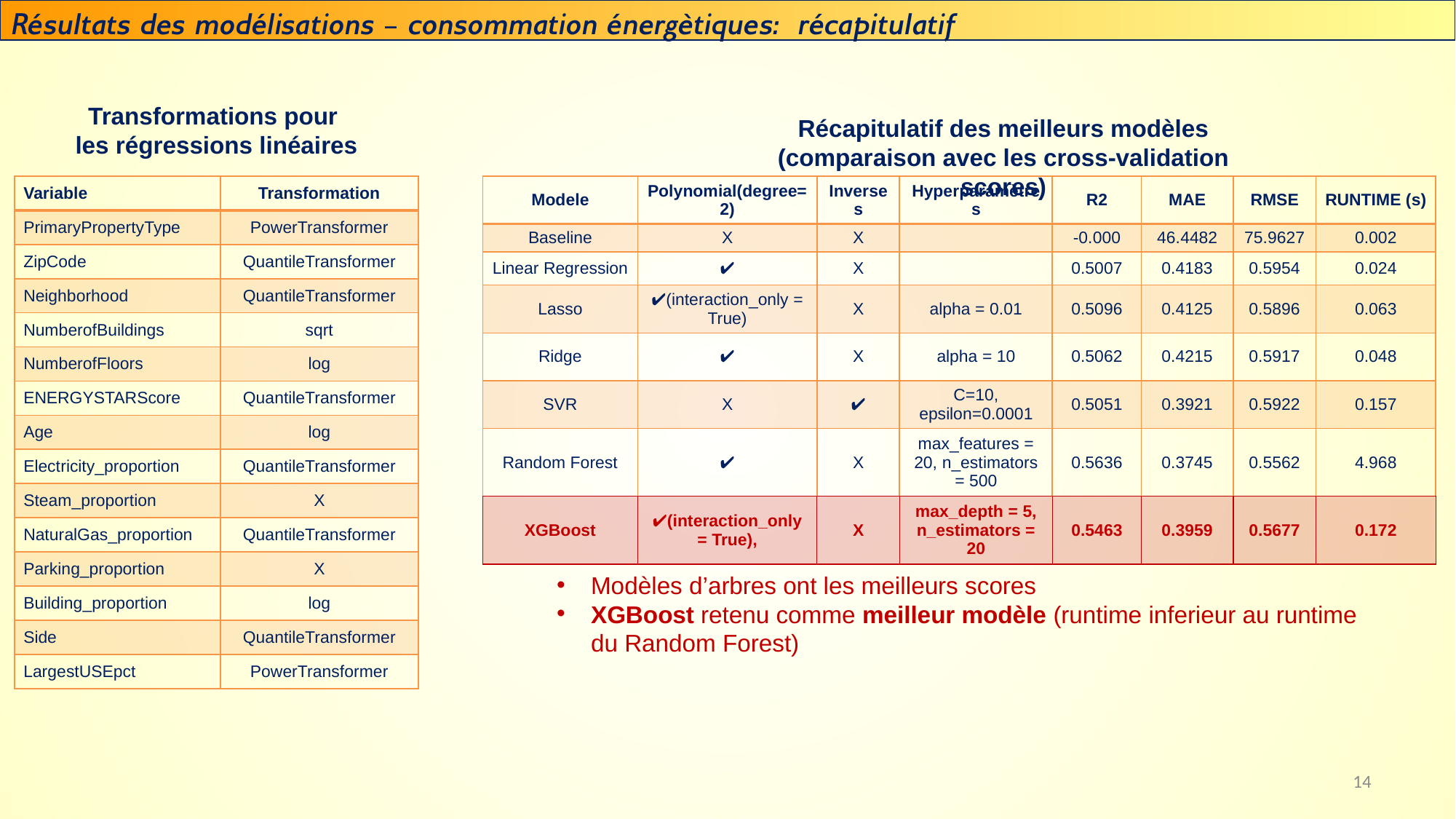

Résultats des modélisations – consommation énergètiques:  récapitulatif
Transformations pour
les régressions linéaires
Récapitulatif des meilleurs modèles
(comparaison avec les cross-validation scores)
| Variable | Transformation |
| --- | --- |
| PrimaryPropertyType | PowerTransformer |
| ZipCode | QuantileTransformer |
| Neighborhood | QuantileTransformer |
| NumberofBuildings | sqrt |
| NumberofFloors | log |
| ENERGYSTARScore | QuantileTransformer |
| Age | log |
| Electricity\_proportion | QuantileTransformer |
| Steam\_proportion | X |
| NaturalGas\_proportion | QuantileTransformer |
| Parking\_proportion | X |
| Building\_proportion | log |
| Side | QuantileTransformer |
| LargestUSEpct | PowerTransformer |
| Modele | Polynomial(degree=2) | Inverses | Hyperparamètres | R2 | MAE | RMSE | RUNTIME (s) |
| --- | --- | --- | --- | --- | --- | --- | --- |
| Baseline | X | X |  | -0.000 | 46.4482 | 75.9627 | 0.002 |
| Linear Regression | ✔ | X |  | 0.5007 | 0.4183 | 0.5954 | 0.024 |
| Lasso | ✔(interaction\_only = True) | X | alpha = 0.01 | 0.5096 | 0.4125 | 0.5896 | 0.063 |
| Ridge | ✔ | X | alpha = 10 | 0.5062 | 0.4215 | 0.5917 | 0.048 |
| SVR | X | ✔ | C=10, epsilon=0.0001 | 0.5051 | 0.3921 | 0.5922 | 0.157 |
| Random Forest | ✔ | X | max\_features = 20, n\_estimators = 500 | 0.5636 | 0.3745 | 0.5562 | 4.968 |
| XGBoost | ✔(interaction\_only = True), | X | max\_depth = 5, n\_estimators = 20 | 0.5463 | 0.3959 | 0.5677 | 0.172 |
Modèles d’arbres ont les meilleurs scores
XGBoost retenu comme meilleur modèle (runtime inferieur au runtime du Random Forest)
14